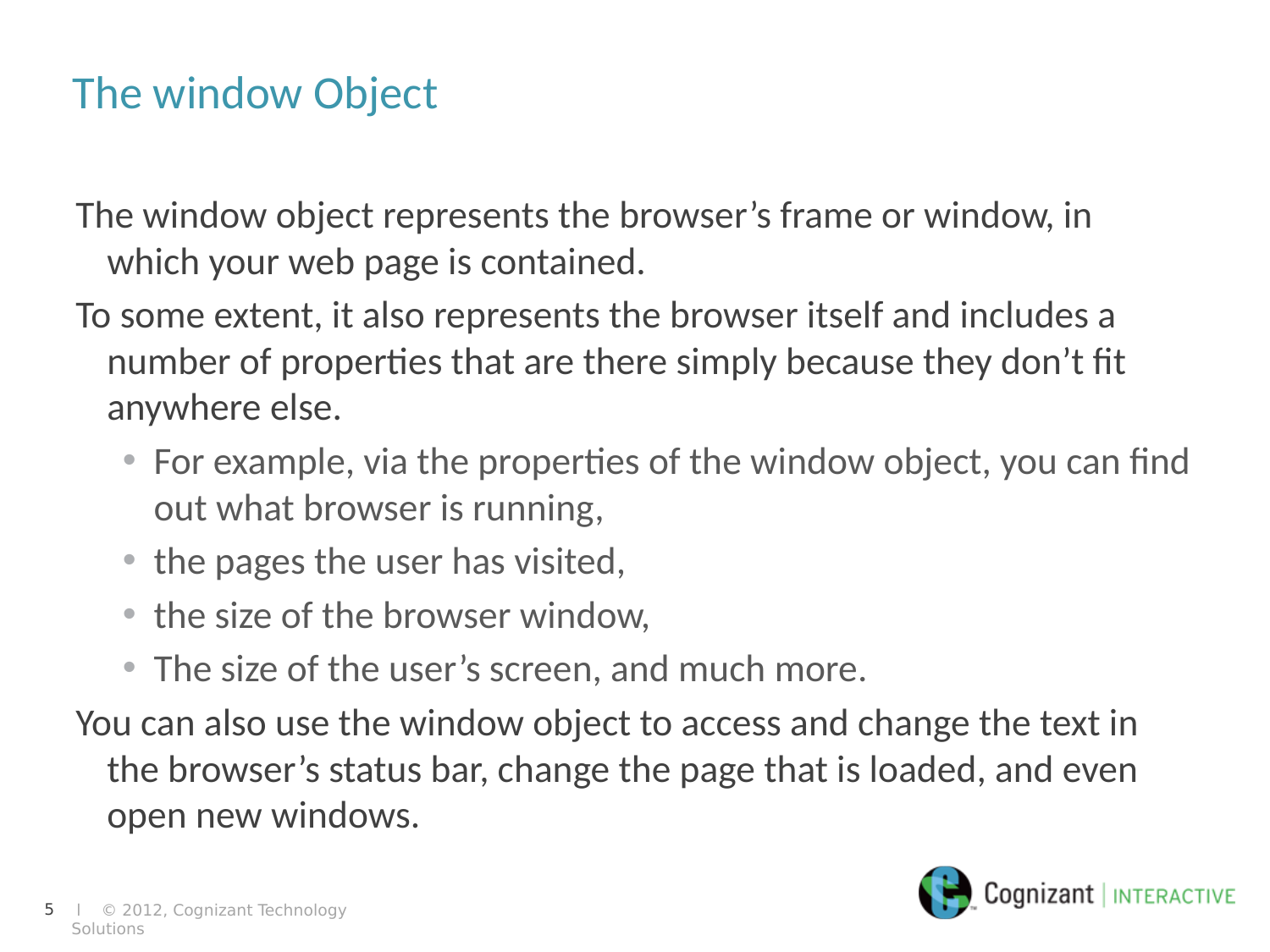

# The window Object
The window object represents the browser’s frame or window, in which your web page is contained.
To some extent, it also represents the browser itself and includes a number of properties that are there simply because they don’t fit anywhere else.
For example, via the properties of the window object, you can find out what browser is running,
the pages the user has visited,
the size of the browser window,
The size of the user’s screen, and much more.
You can also use the window object to access and change the text in the browser’s status bar, change the page that is loaded, and even open new windows.